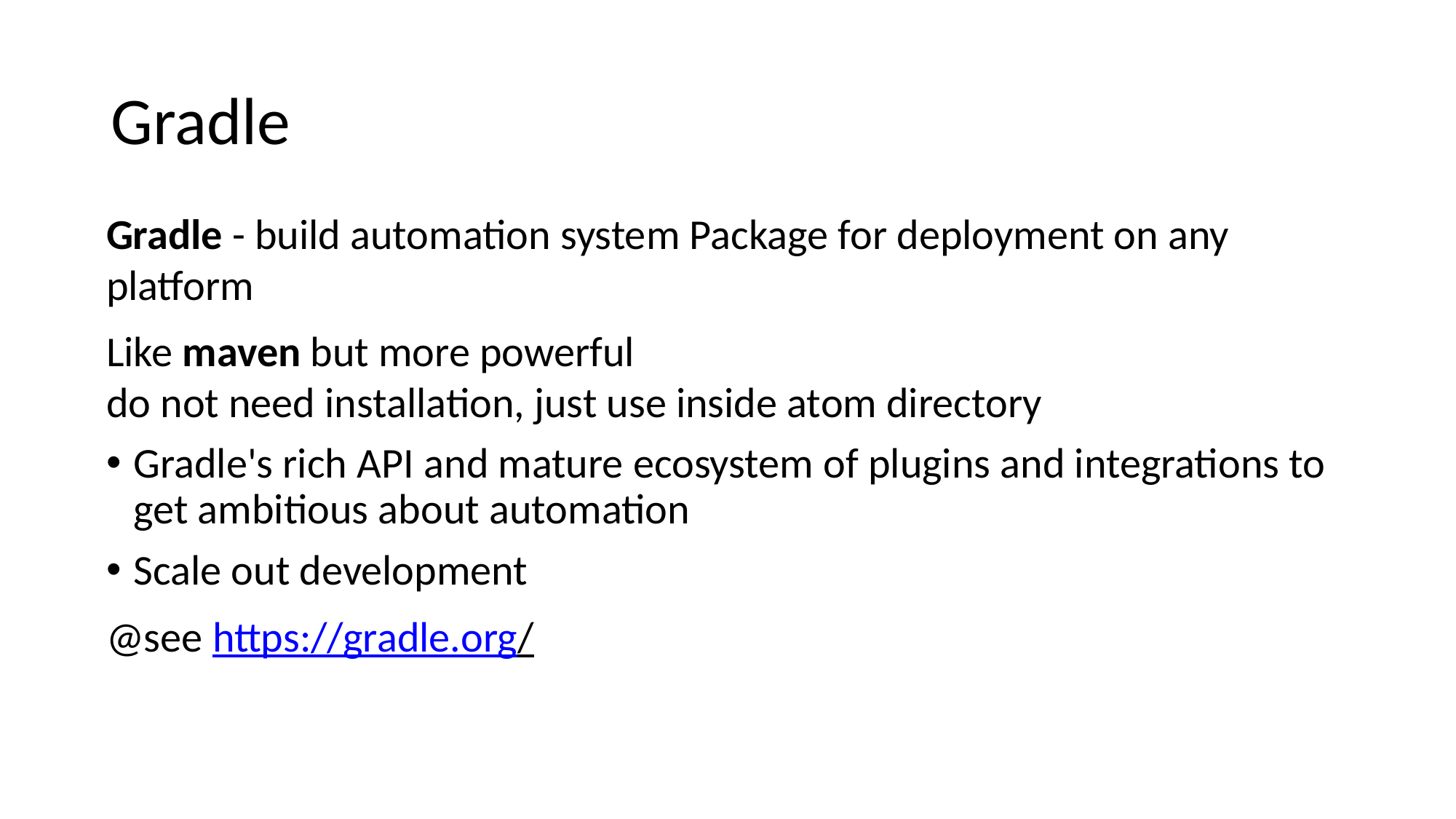

Gradle
Gradle - build automation system Package for deployment on any platform
Like maven but more powerful
do not need installation, just use inside atom directory
Gradle's rich API and mature ecosystem of plugins and integrations to get ambitious about automation
Scale out development
@see https://gradle.org/